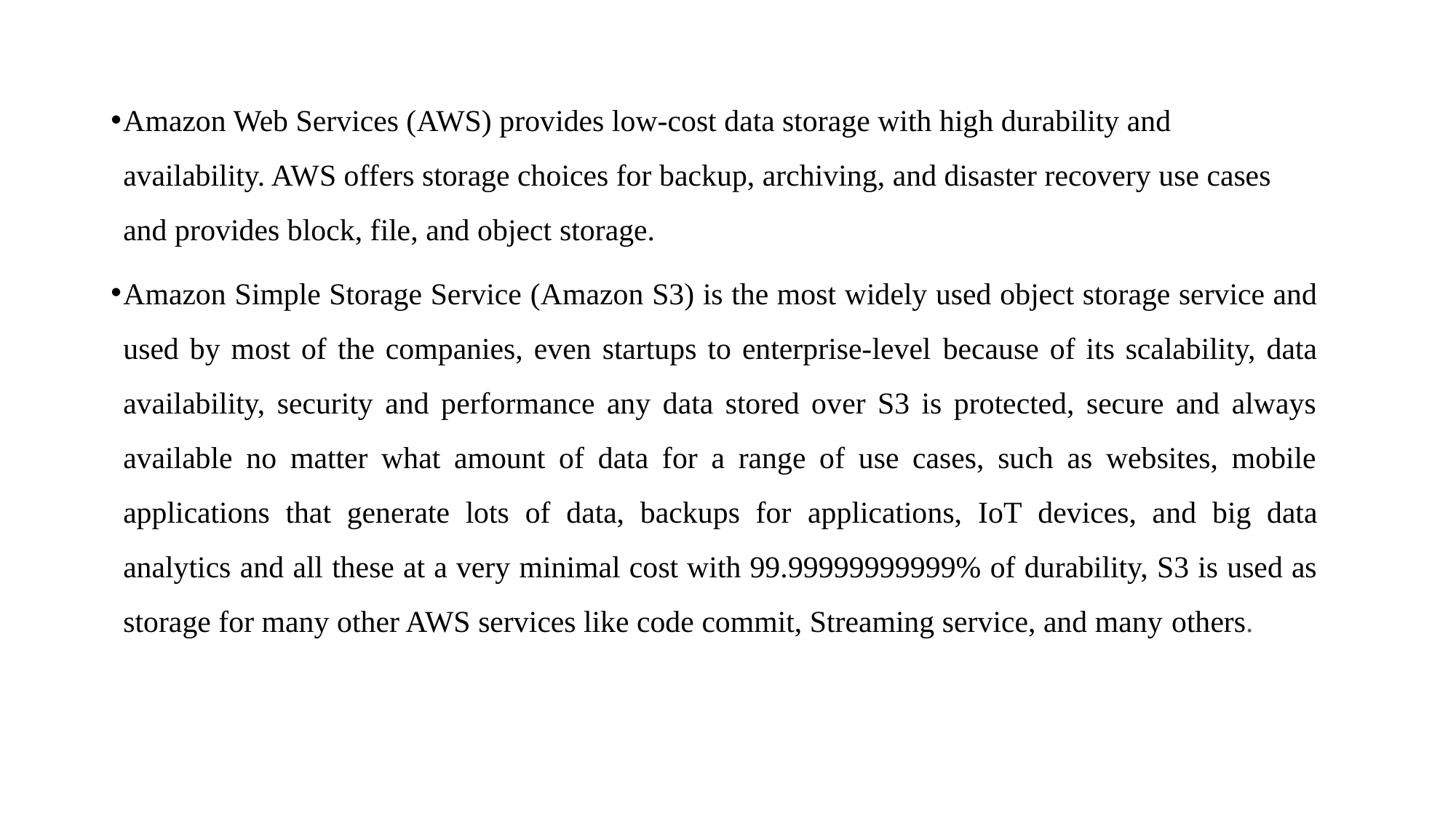

Amazon Web Services (AWS) provides low-cost data storage with high durability and availability. AWS offers storage choices for backup, archiving, and disaster recovery use cases and provides block, file, and object storage.
Amazon Simple Storage Service (Amazon S3) is the most widely used object storage service and used by most of the companies, even startups to enterprise-level because of its scalability, data availability, security and performance any data stored over S3 is protected, secure and always available no matter what amount of data for a range of use cases, such as websites, mobile applications that generate lots of data, backups for applications, IoT devices, and big data analytics and all these at a very minimal cost with 99.99999999999% of durability, S3 is used as storage for many other AWS services like code commit, Streaming service, and many others.